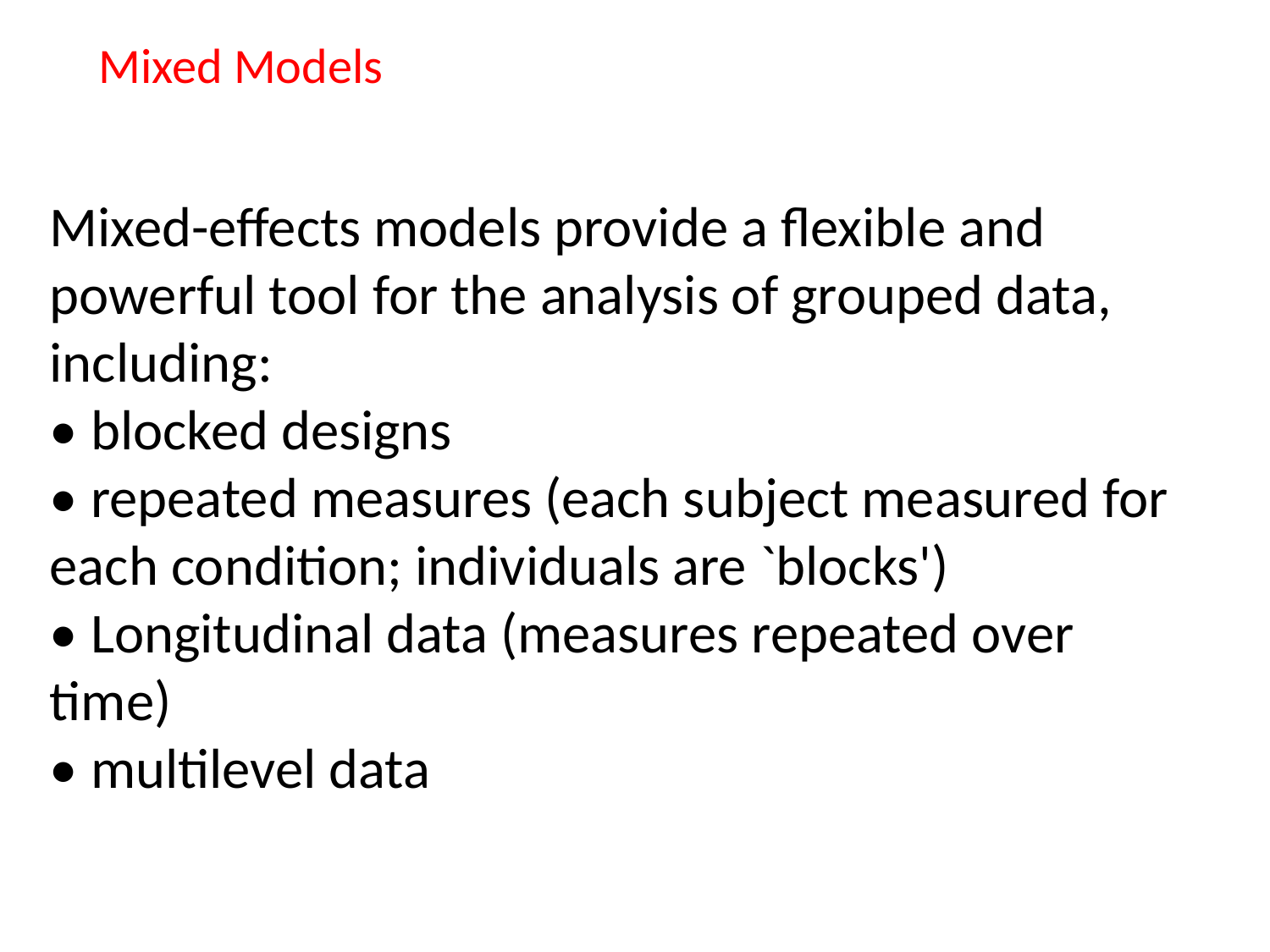

# Mixed Models
Mixed-effects models provide a flexible and powerful tool for the analysis of grouped data, including:
• blocked designs
• repeated measures (each subject measured for each condition; individuals are `blocks')
• Longitudinal data (measures repeated over time)
• multilevel data